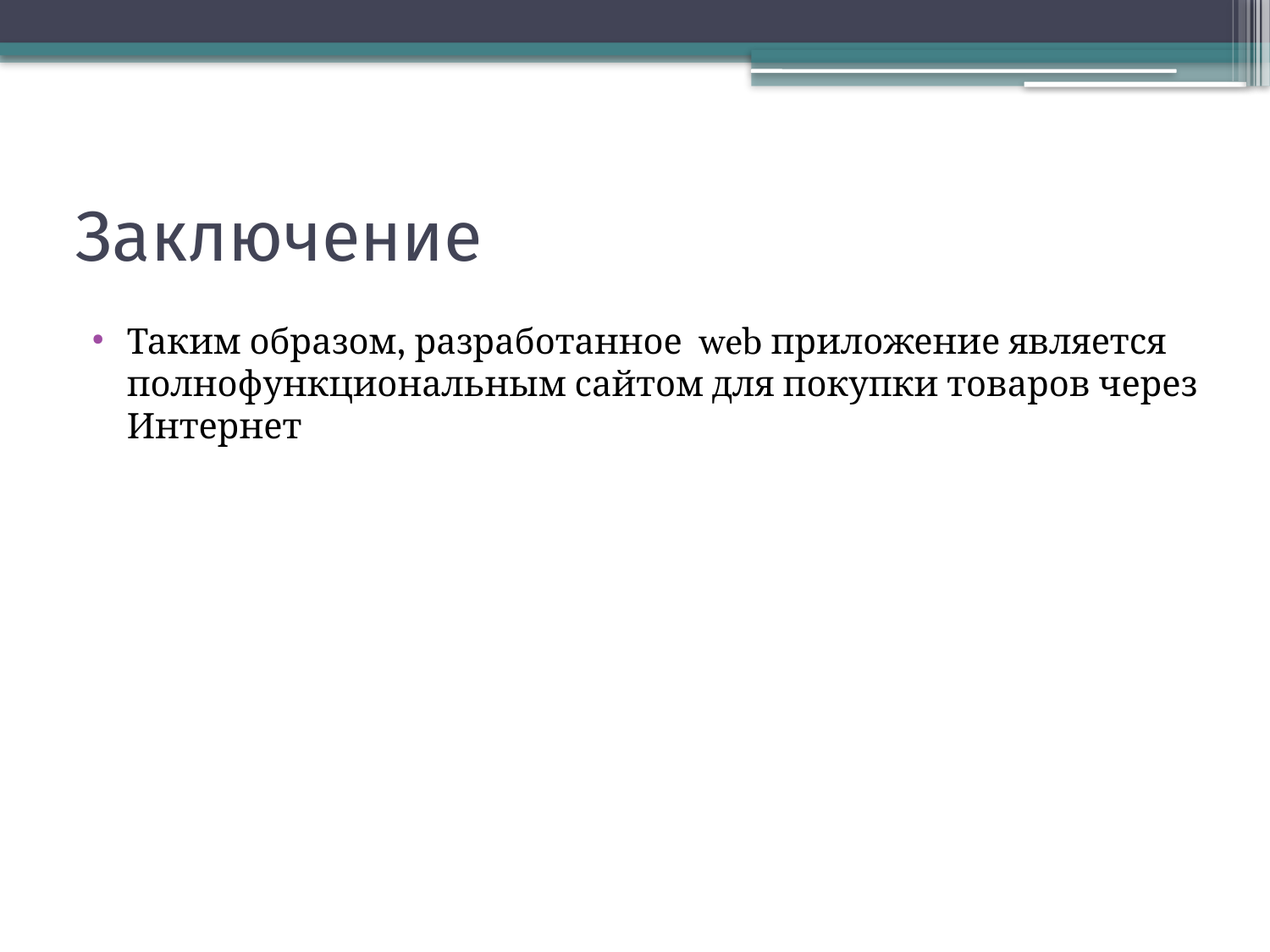

# Заключение
Таким образом, разработанное  web приложение является полнофункциональным сайтом для покупки товаров через Интернет